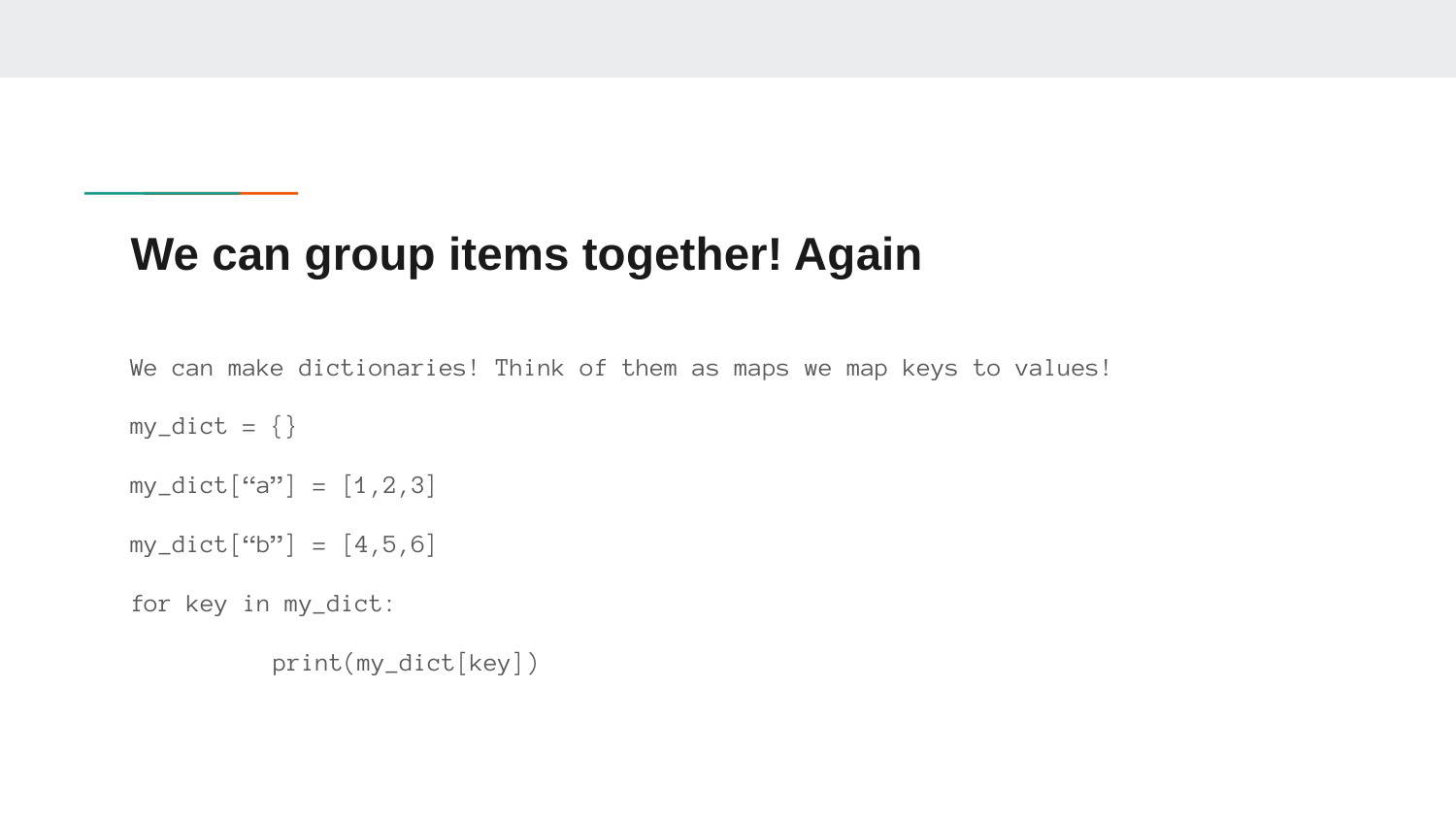

# We can group items together! Again
We can make dictionaries! Think of them as maps we map keys to values!
my_dict = {}
my_dict[“a”] = [1,2,3]
my_dict[“b”] = [4,5,6]
for key in my_dict:
	print(my_dict[key])